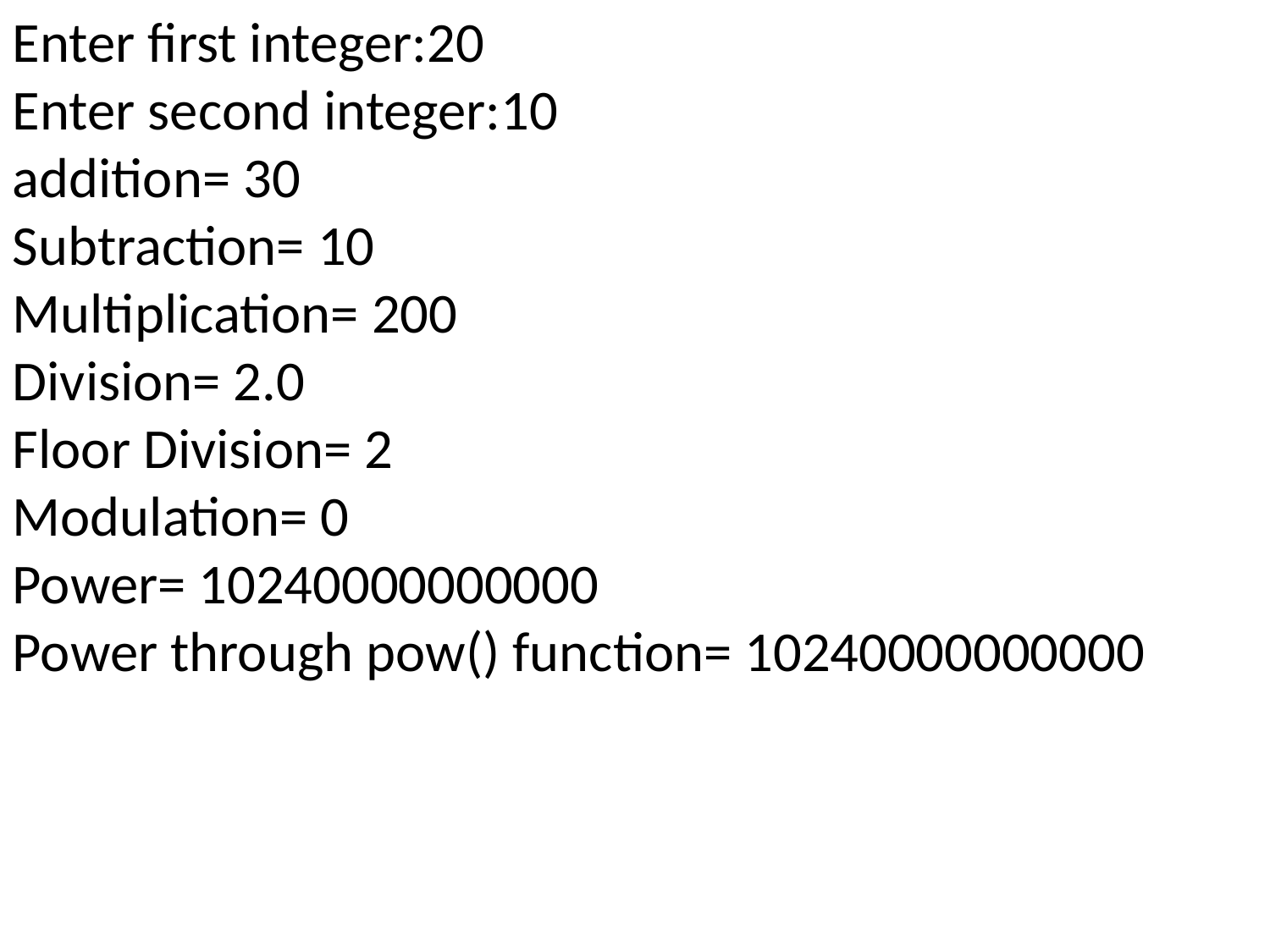

Enter first integer:20
Enter second integer:10
addition= 30
Subtraction= 10
Multiplication= 200
Division= 2.0
Floor Division= 2
Modulation= 0
Power= 10240000000000
Power through pow() function= 10240000000000